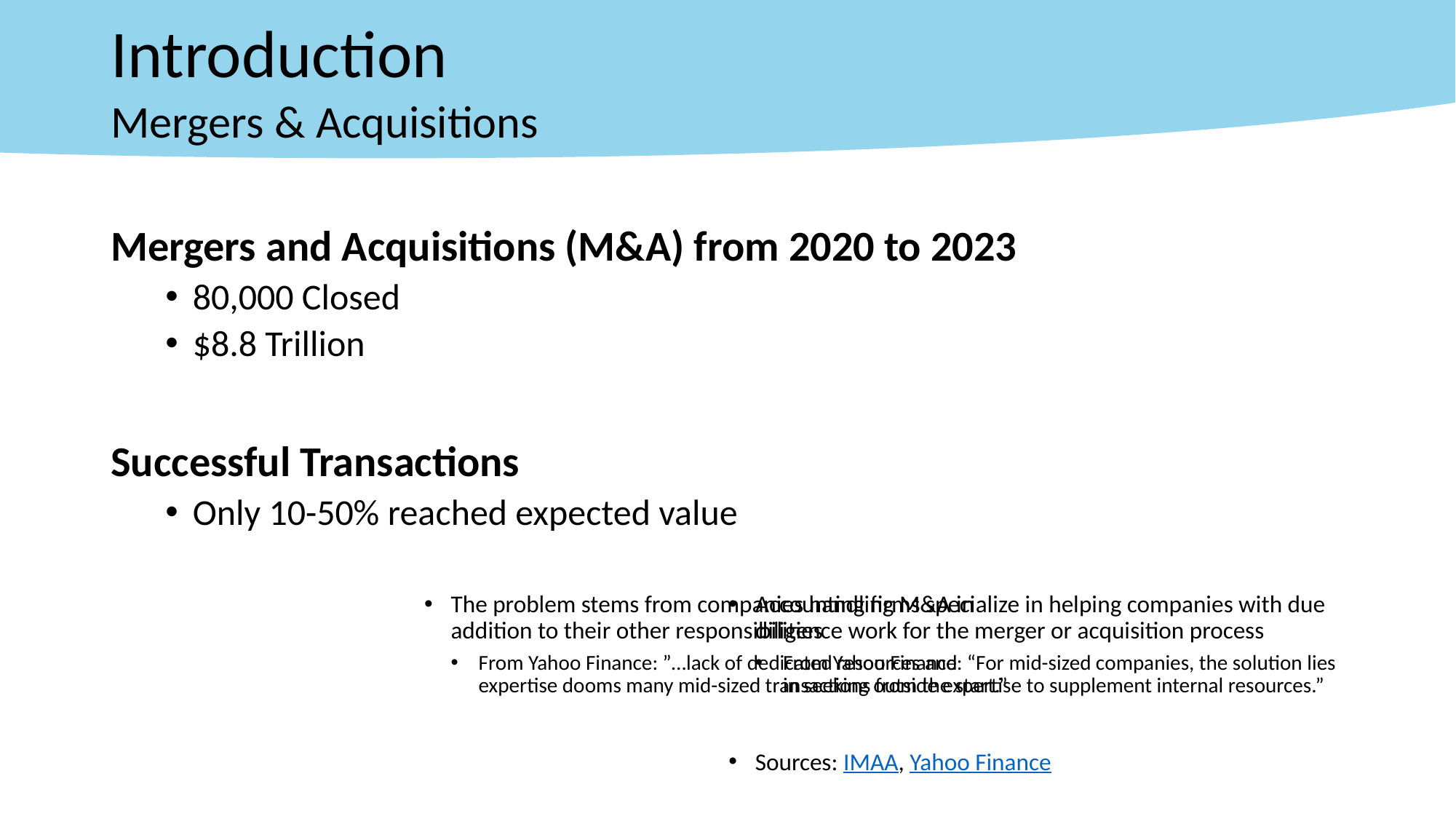

# Introduction
Mergers & Acquisitions
Mergers and Acquisitions (M&A) from 2020 to 2023
80,000 Closed
$8.8 Trillion

Successful Transactions
Only 10-50% reached expected value
The problem stems from companies handling M&A in addition to their other responsibilities
From Yahoo Finance: ”…lack of dedicated resources and expertise dooms many mid-sized transactions from the start.”

Accounting firms specialize in helping companies with due diligence work for the merger or acquisition process
From Yahoo Finance: “For mid-sized companies, the solution lies in seeking outside expertise to supplement internal resources.”

Sources: IMAA, Yahoo Finance